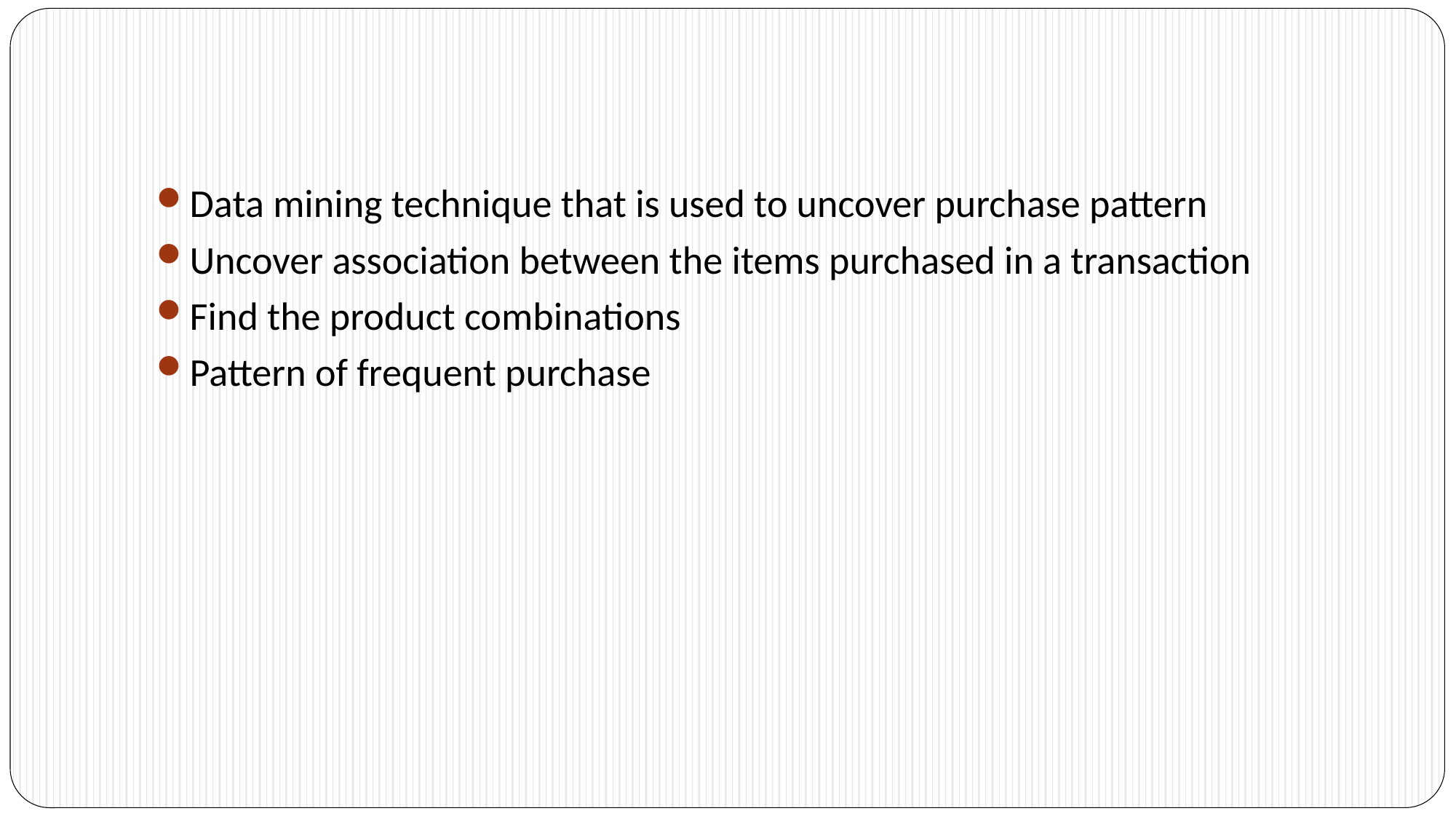

Data mining technique that is used to uncover purchase pattern
Uncover association between the items purchased in a transaction
Find the product combinations
Pattern of frequent purchase